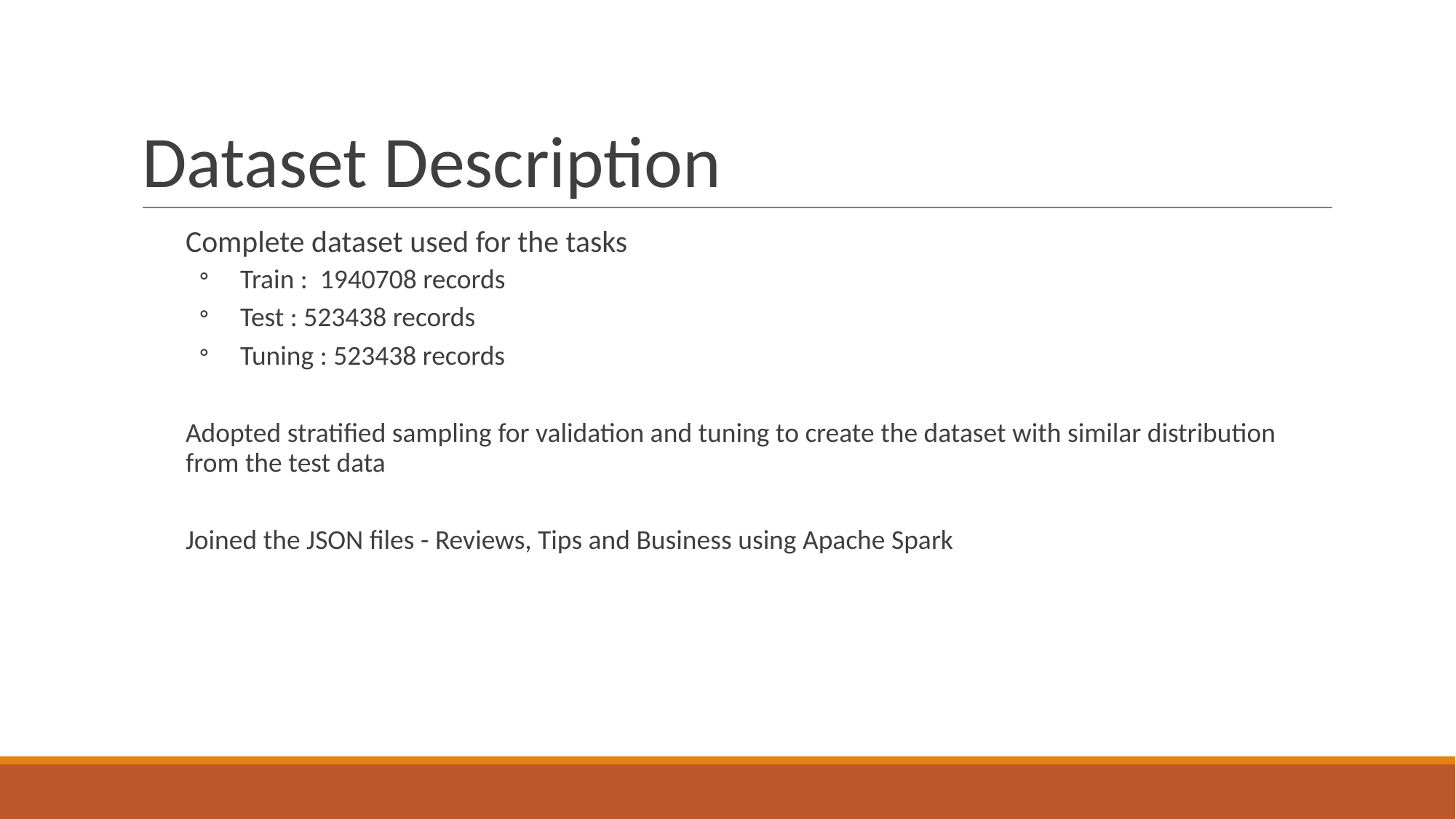

# Dataset Description
Complete dataset used for the tasks
Train :  1940708 records
Test : 523438 records
Tuning : 523438 records

Adopted stratified sampling for validation and tuning to create the dataset with similar distribution from the test data

Joined the JSON files - Reviews, Tips and Business using Apache Spark